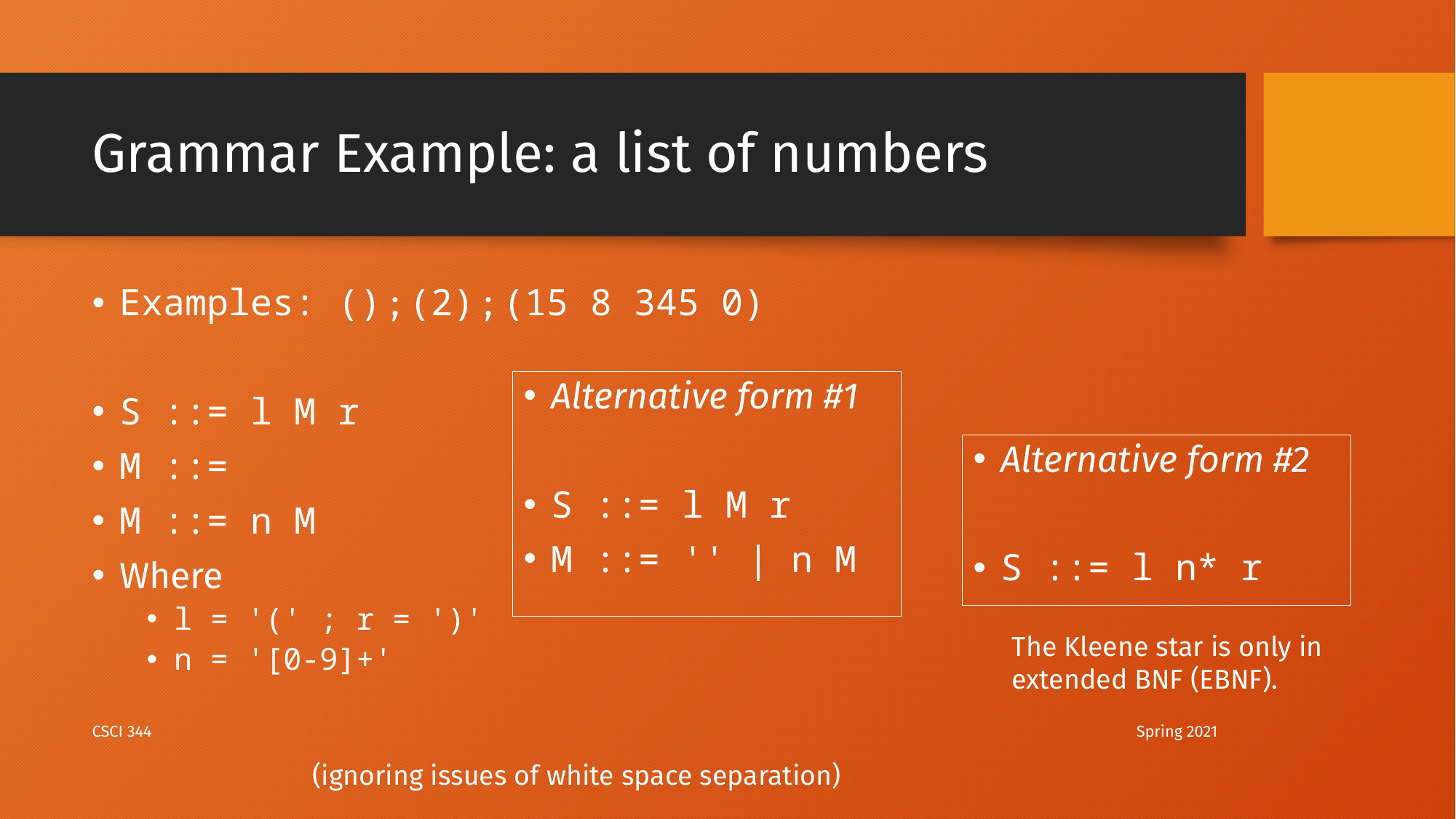

# Grammar Example: a list of numbers
Examples: () ; (2) ; (15 8 345 0)

S ::= l M r
M ::=
M ::= n M
Where
l = '(' ; r = ')'
n = '[0-9]+'
Alternative form #1

S ::= l M r
M ::= '' | n M
Alternative form #2

S ::= l n* r
The Kleene star is only in
extended BNF (EBNF).
Spring 2021
CSCI 344
(ignoring issues of white space separation)